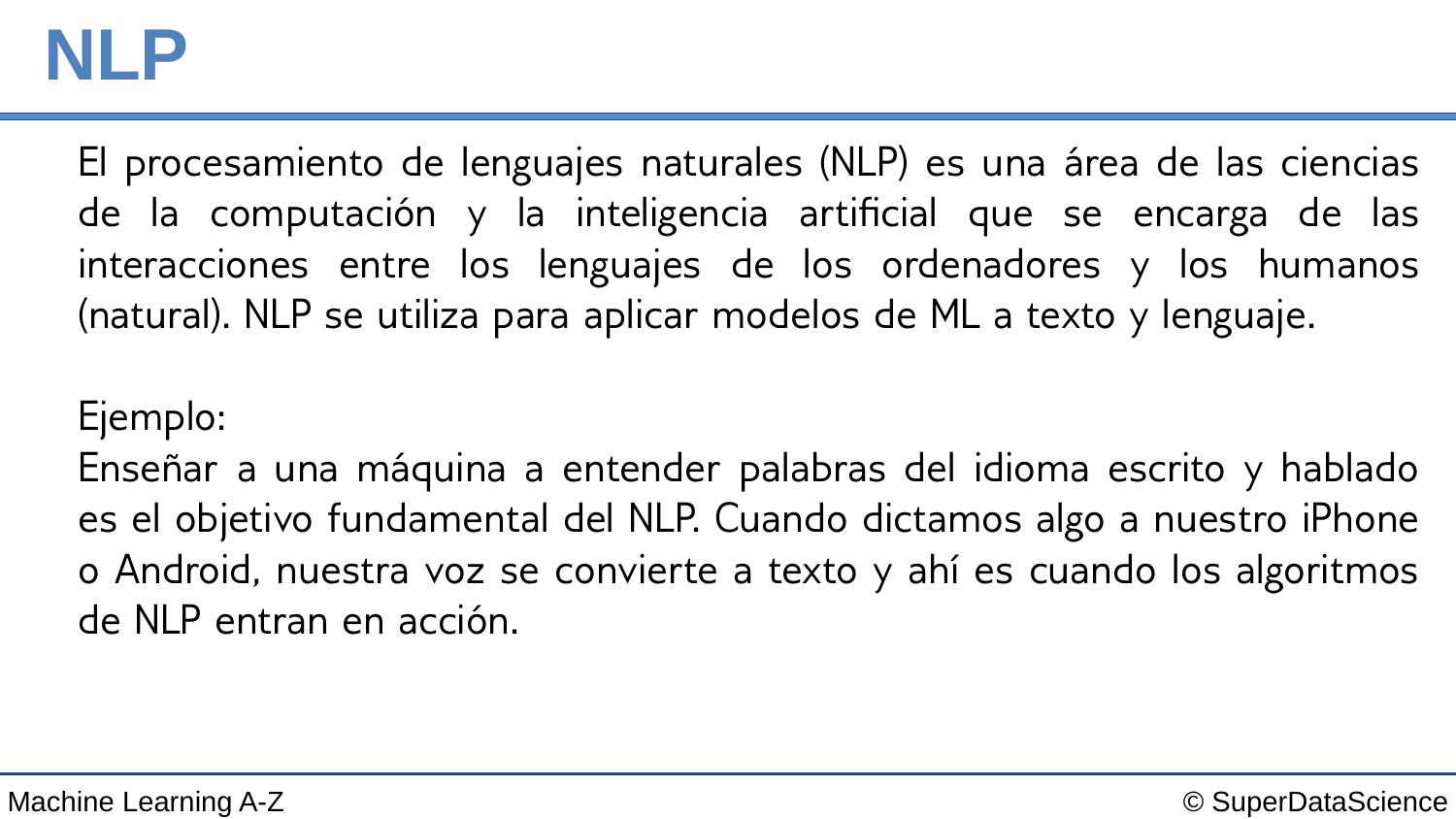

# NLP
El procesamiento de lenguajes naturales (NLP) es una área de las ciencias de la computación y la inteligencia artificial que se encarga de las interacciones entre los lenguajes de los ordenadores y los humanos (natural). NLP se utiliza para aplicar modelos de ML a texto y lenguaje.

Ejemplo:
Enseñar a una máquina a entender palabras del idioma escrito y hablado es el objetivo fundamental del NLP. Cuando dictamos algo a nuestro iPhone o Android, nuestra voz se convierte a texto y ahí es cuando los algoritmos de NLP entran en acción.